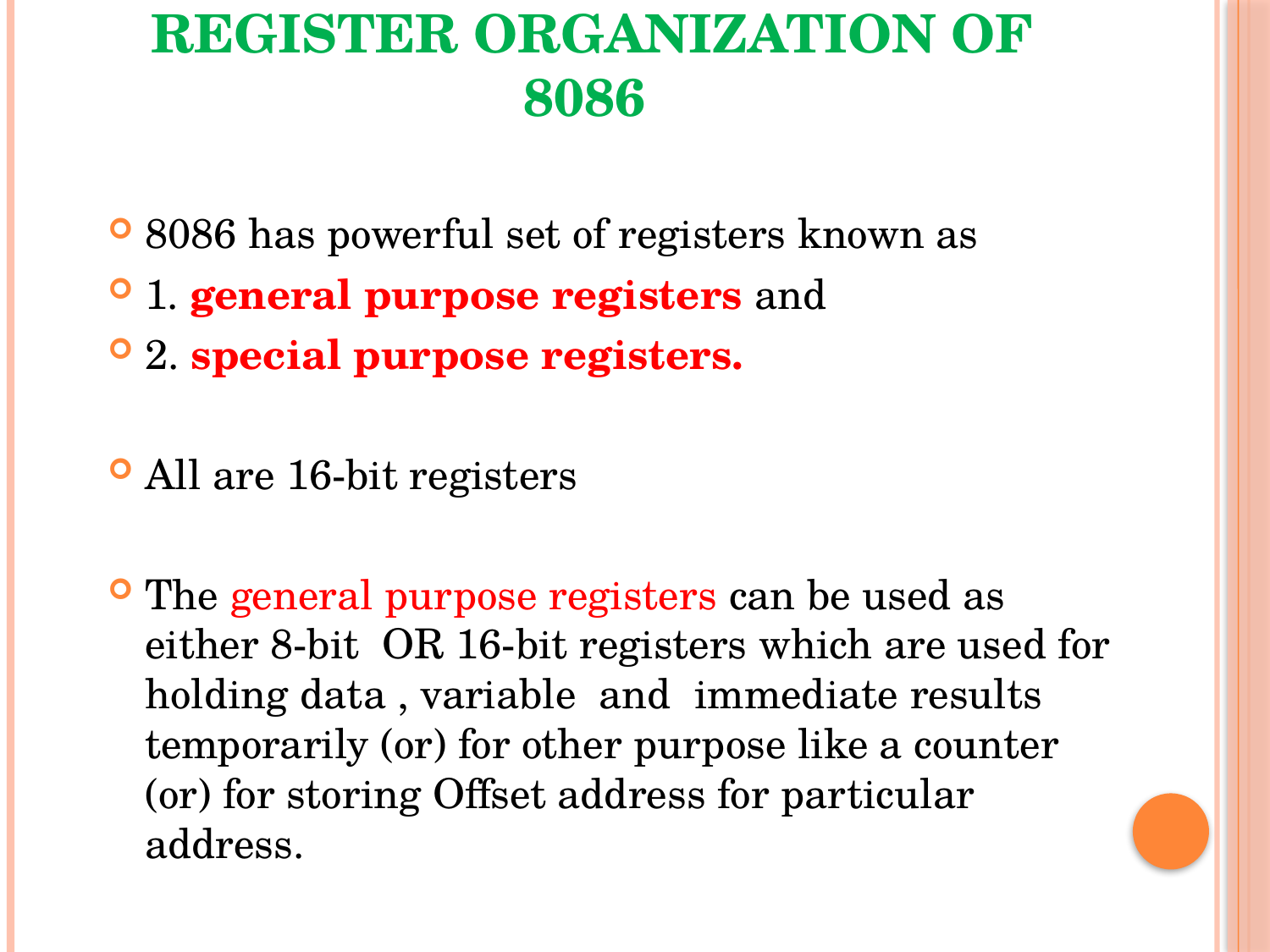

# Register organization of 8086
8086 has powerful set of registers known as
1. general purpose registers and
2. special purpose registers.

All are 16-bit registers

The general purpose registers can be used as either 8-bit  OR 16-bit registers which are used for holding data , variable  and  immediate results temporarily (or) for other purpose like a counter (or) for storing Offset address for particular address.